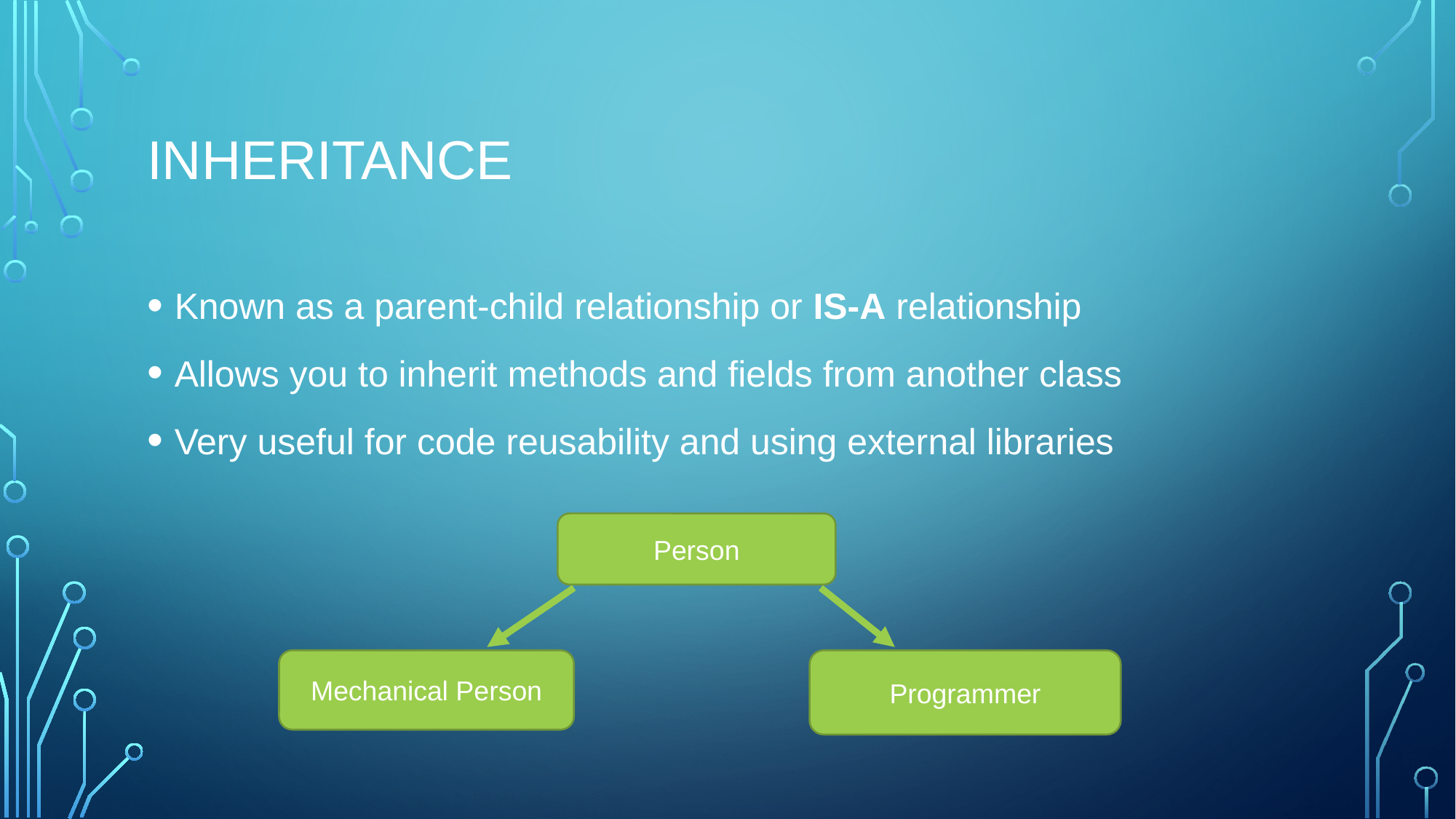

# InHeritance
Known as a parent-child relationship or IS-A relationship
Allows you to inherit methods and fields from another class
Very useful for code reusability and using external libraries

Person
Mechanical Person
Programmer